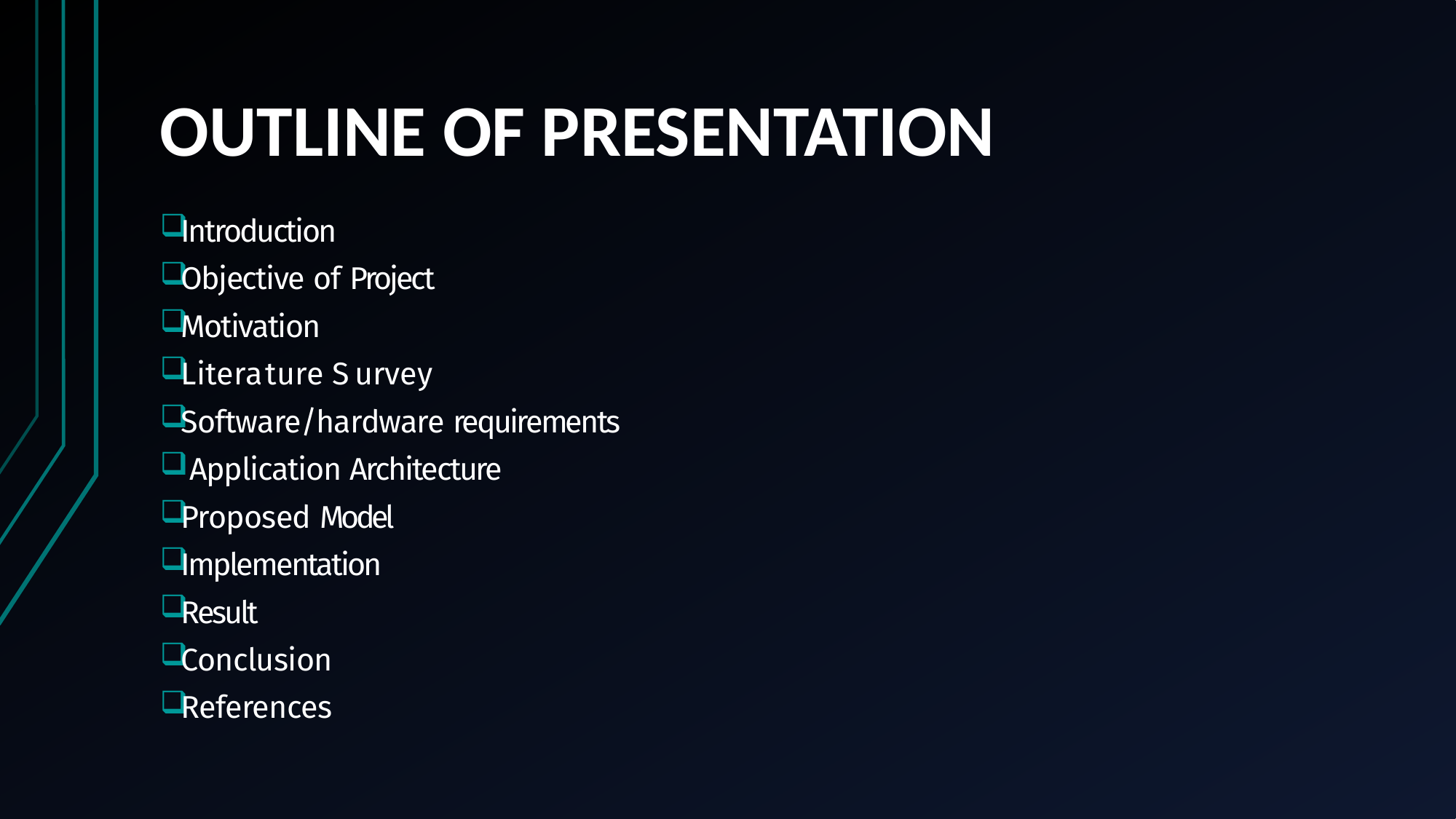

# OUTLINE OF PRESENTATION
Introduction
Objective of Project
Motivation
Literature Survey
Software/hardware requirements
 Application Architecture
Proposed Model
Implementation
Result
Conclusion
References